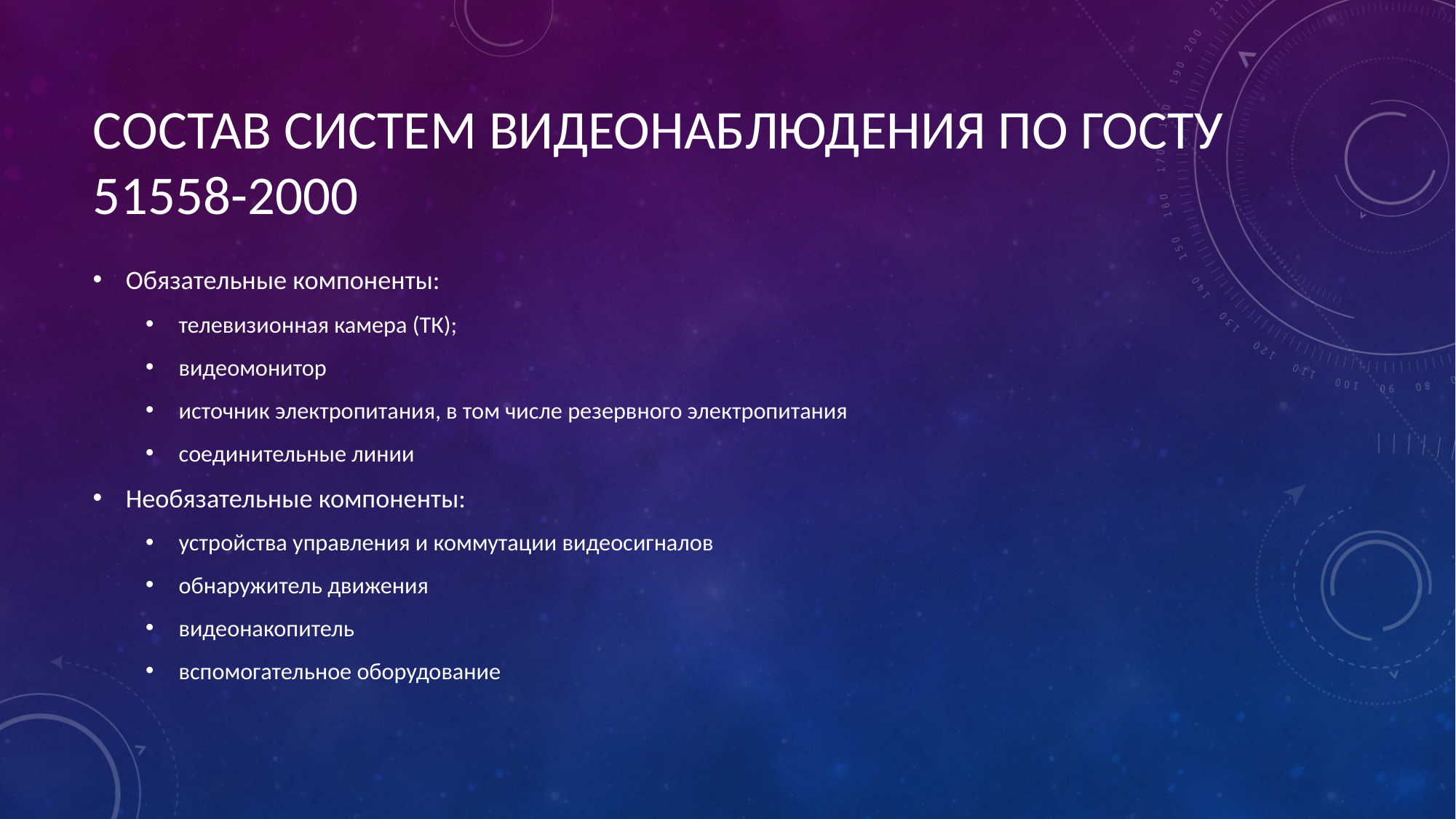

# Состав систем видеонаблюдения по госту 51558-2000
Обязательные компоненты:
телевизионная камера (ТК);
видеомонитор
источник электропитания, в том числе резервного электропитания
соединительные линии
Необязательные компоненты:
устройства управления и коммутации видеосигналов
обнаружитель движения
видеонакопитель
вспомогательное оборудование